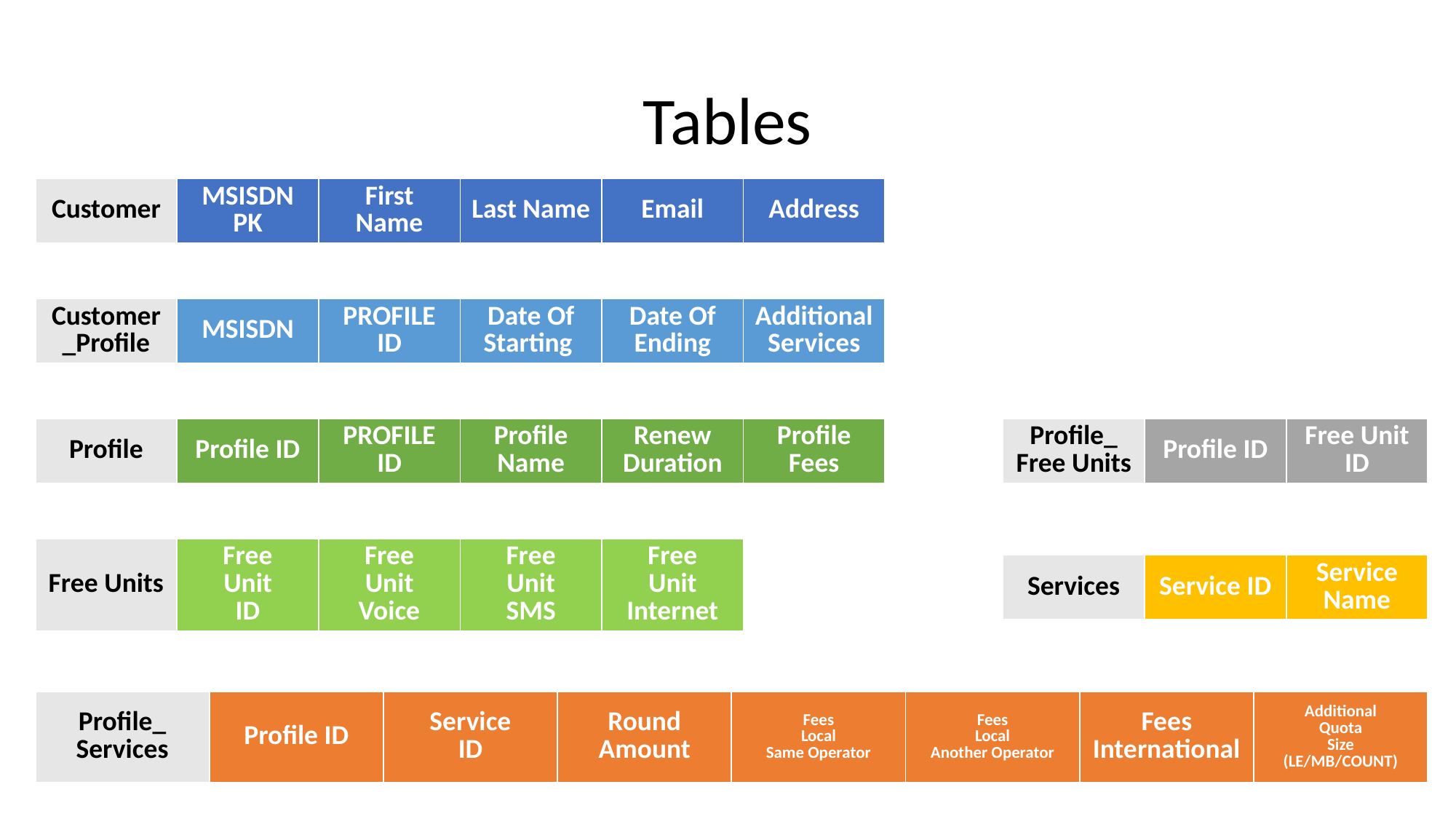

# Tables
| Customer | MSISDN PK | First Name | Last Name | Email | Address |
| --- | --- | --- | --- | --- | --- |
| Customer\_Profile | MSISDN | PROFILE ID | Date Of Starting | Date Of Ending | Additional Services |
| --- | --- | --- | --- | --- | --- |
| Profile | Profile ID | PROFILE ID | Profile Name | Renew Duration | Profile Fees |
| --- | --- | --- | --- | --- | --- |
| Profile\_ Free Units | Profile ID | Free Unit ID |
| --- | --- | --- |
| Free Units | Free Unit ID | Free Unit Voice | Free Unit SMS | Free Unit Internet |
| --- | --- | --- | --- | --- |
| Services | Service ID | Service Name |
| --- | --- | --- |
| Profile\_ Services | Profile ID | Service ID | Round Amount | Fees Local Same Operator | Fees Local Another Operator | Fees International | Additional Quota Size (LE/MB/COUNT) |
| --- | --- | --- | --- | --- | --- | --- | --- |